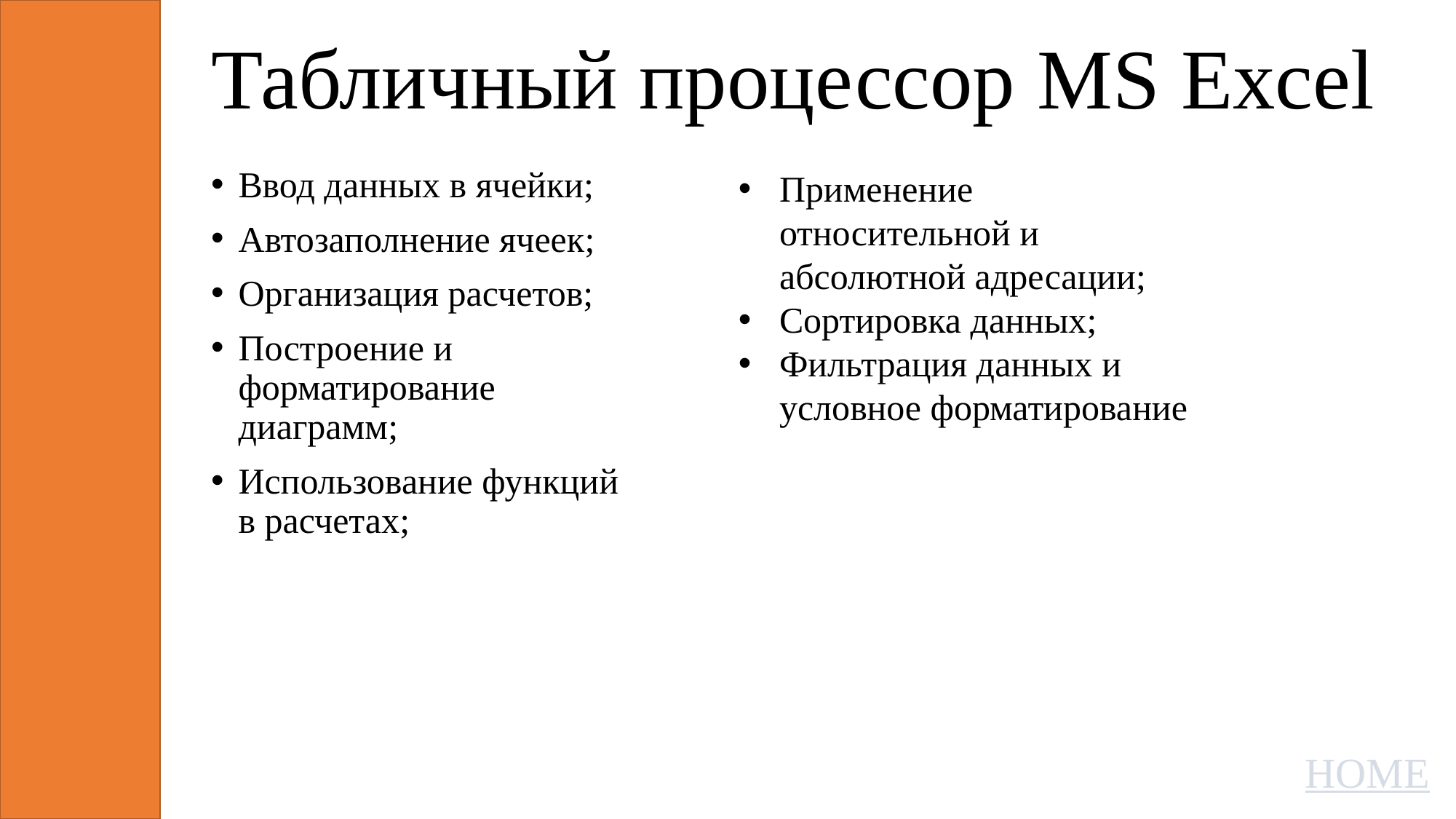

# Табличный процессор MS Excel
Ввод данных в ячейки;
Автозаполнение ячеек;
Организация расчетов;
Построение и форматирование диаграмм;
Использование функций в расчетах;
Применение относительной и абсолютной адресации;
Сортировка данных;
Фильтрация данных и условное форматирование
HOME